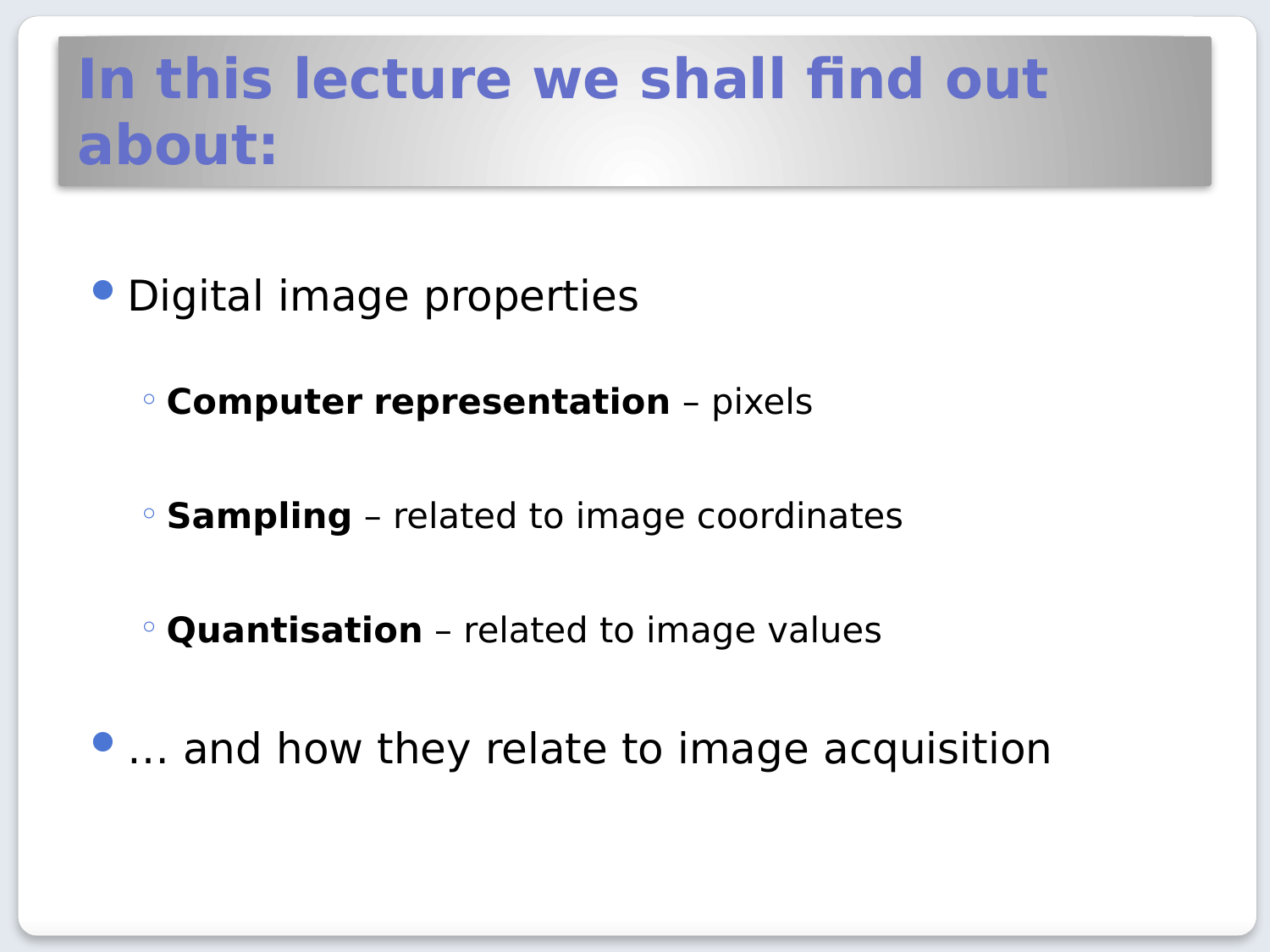

# In this lecture we shall find out about:
Digital image properties

Computer representation – pixels

Sampling – related to image coordinates

Quantisation – related to image values

… and how they relate to image acquisition